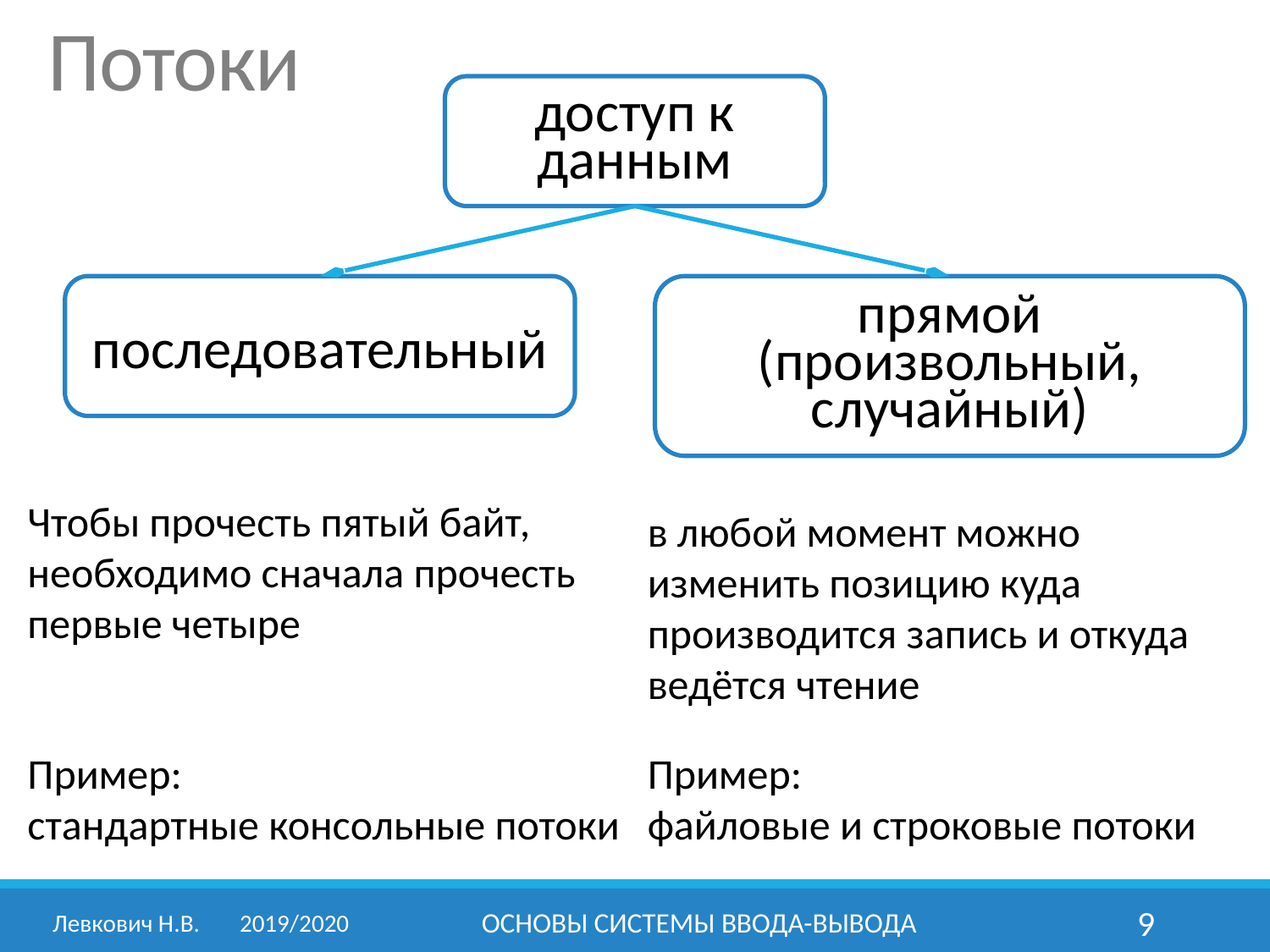

Потоки
доступ к данным
последовательный
прямой (произвольный,
случайный)
Чтобы прочесть пятый байт, необходимо сначала прочесть первые четыре

в любой момент можно изменить позицию куда производится запись и откуда ведётся чтение
Пример:
стандартные консольные потоки
Пример:
файловые и строковые потоки
Левкович Н.В.	2019/2020
ОСНОВЫ СИСТЕМЫ ВВОДА-ВЫВОДА
9